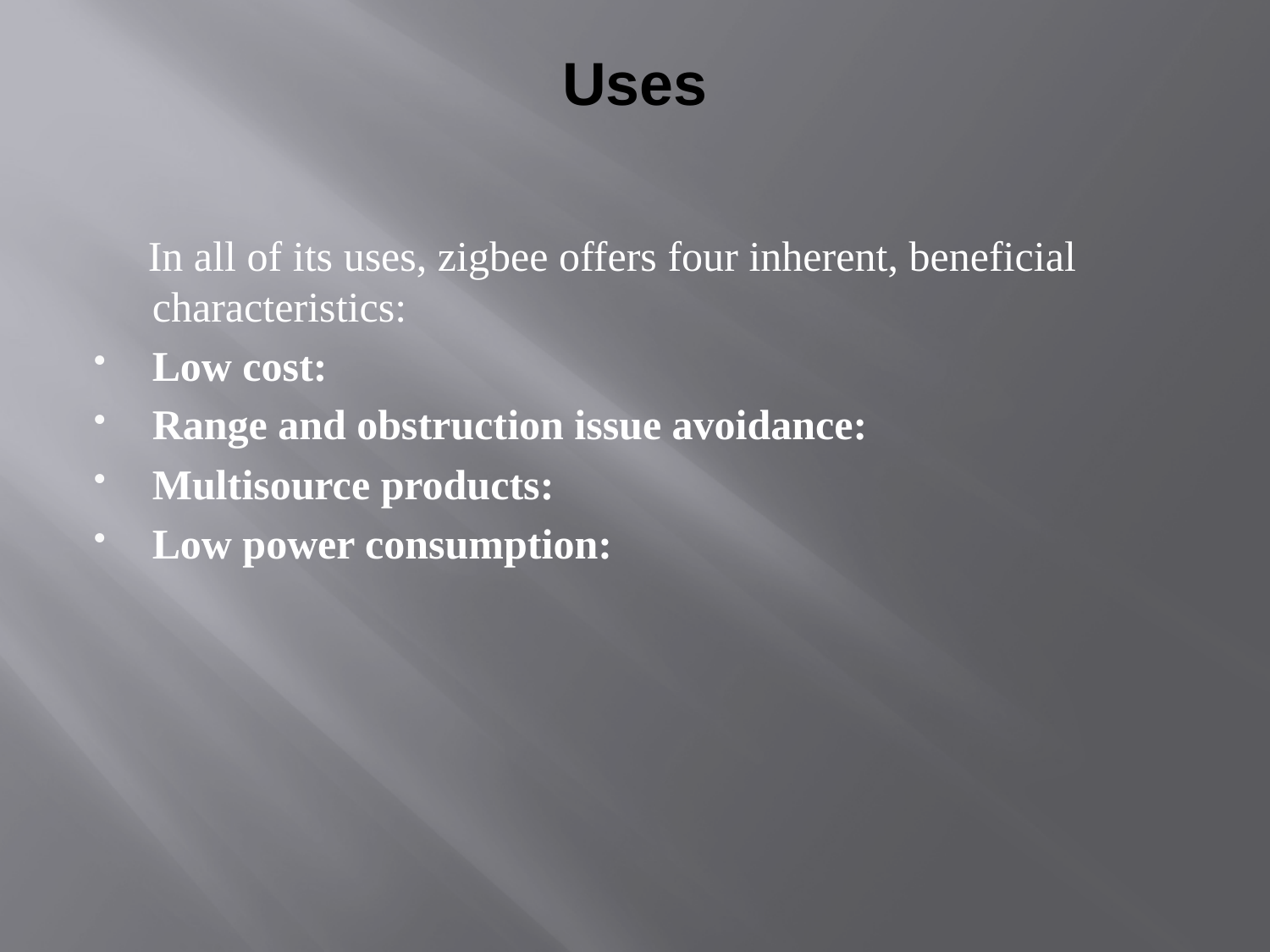

# Uses
     In all of its uses, zigbee offers four inherent, beneficial characteristics:
Low cost:
Range and obstruction issue avoidance:
Multisource products:
Low power consumption: